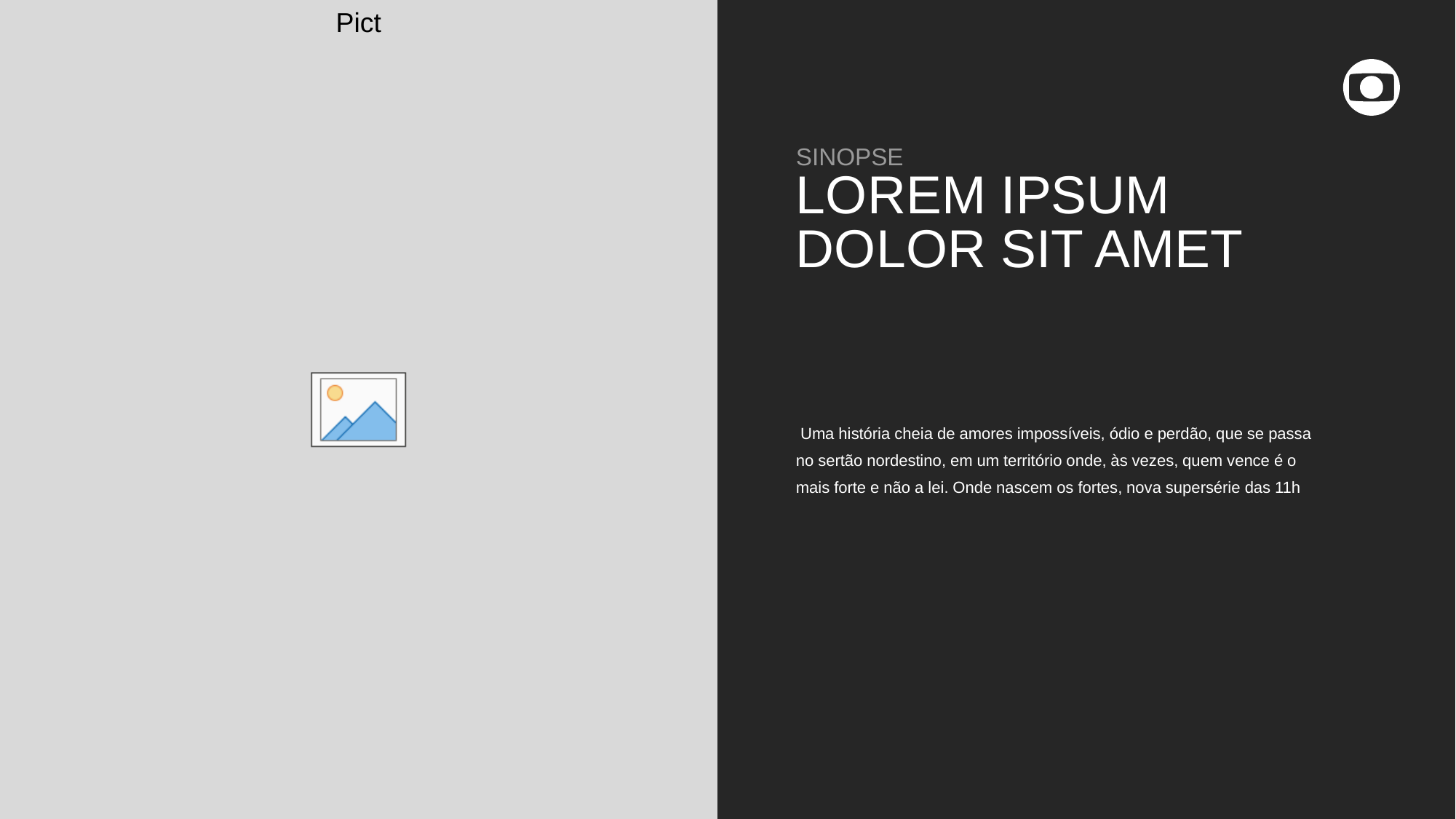

# SINOPSE LOREM IPSUM DOLOR SIT AMET
 Uma história cheia de amores impossíveis, ódio e perdão, que se passa no sertão nordestino, em um território onde, às vezes, quem vence é o mais forte e não a lei. Onde nascem os fortes, nova supersérie das 11h